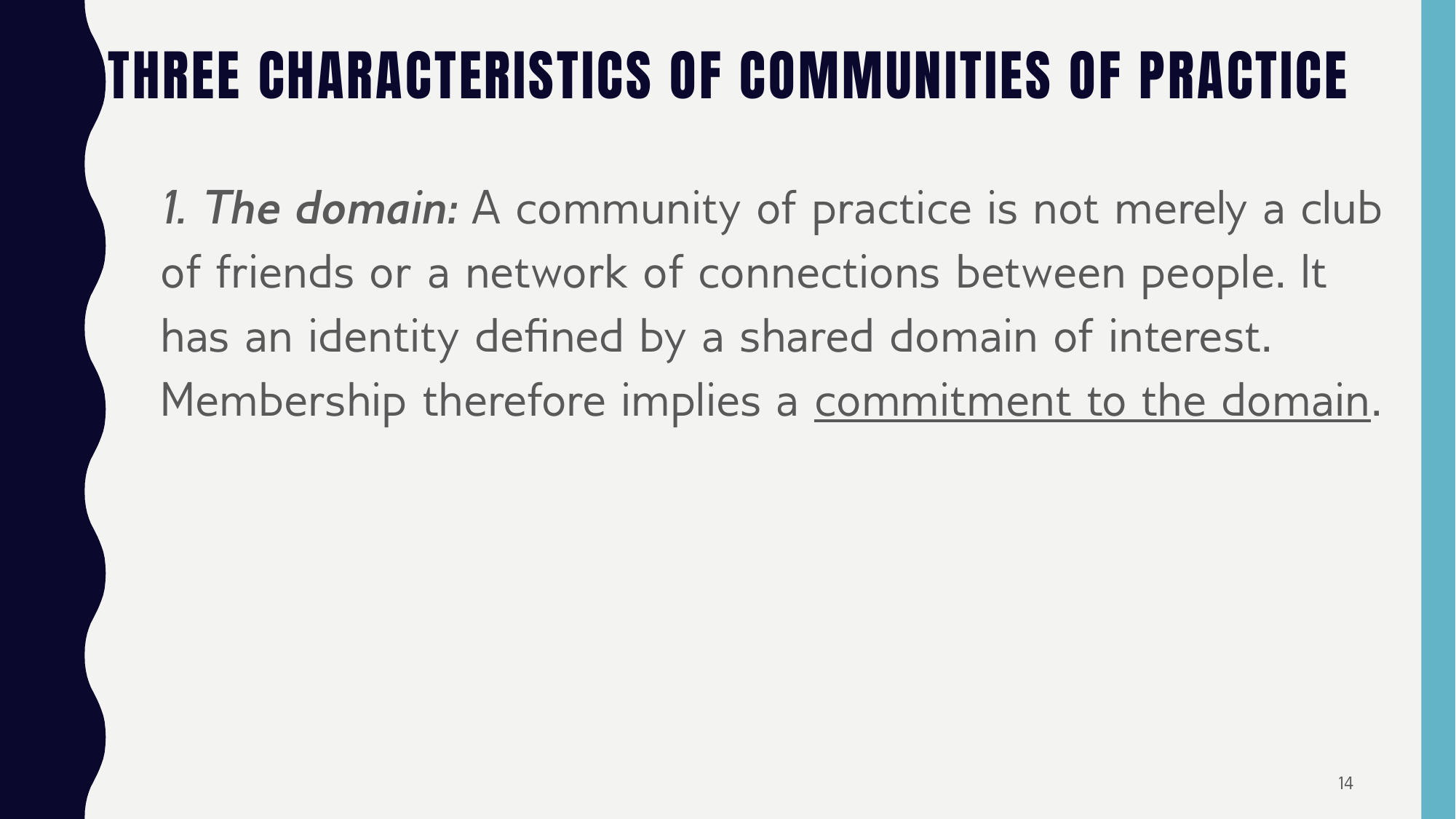

# Three characteristics of communities of practice
1. The domain: A community of practice is not merely a club of friends or a network of connections between people. It has an identity defined by a shared domain of interest. Membership therefore implies a commitment to the domain.

14